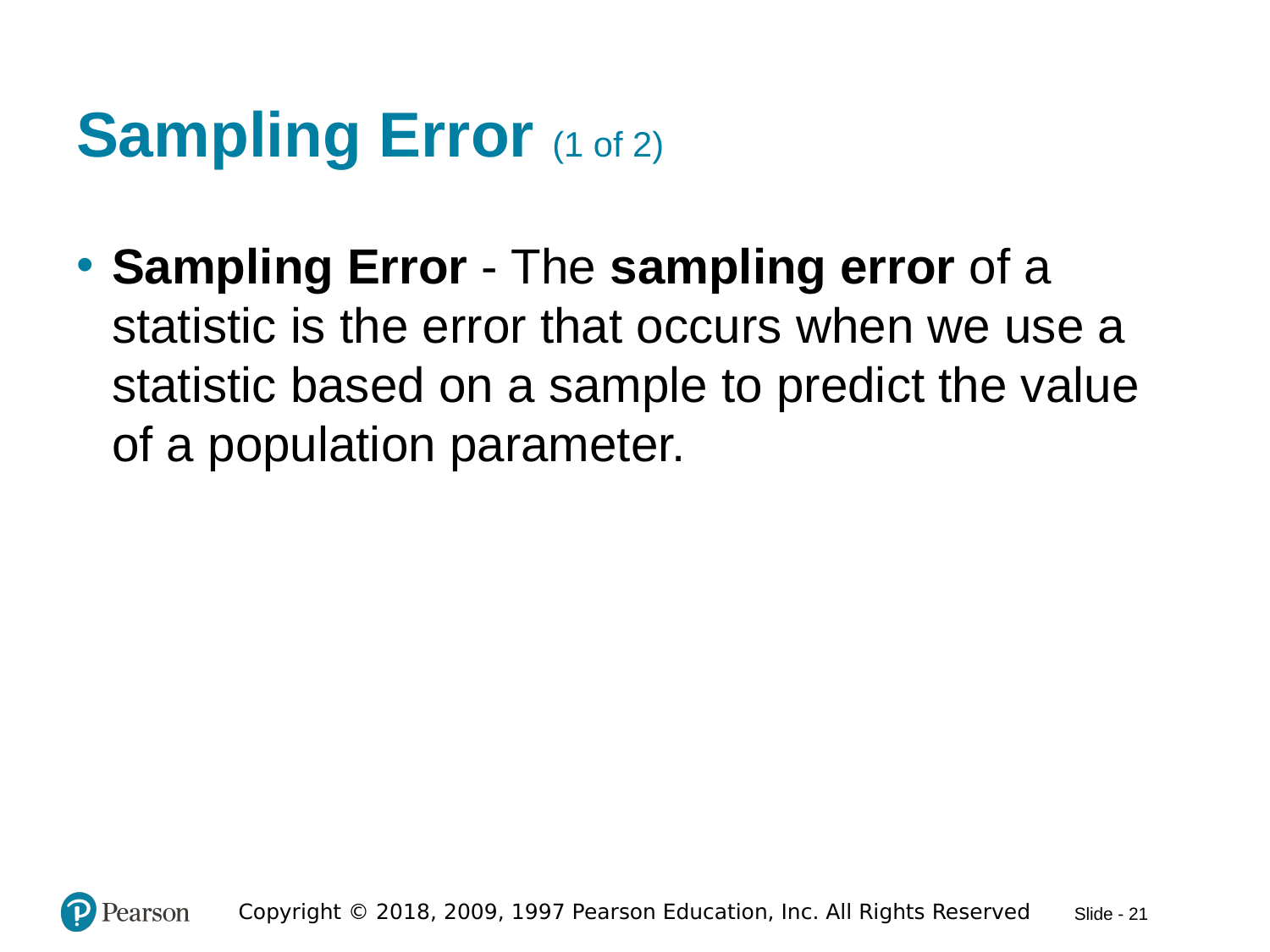

# Sampling Error (1 of 2)
Sampling Error - The sampling error of a statistic is the error that occurs when we use a statistic based on a sample to predict the value of a population parameter.